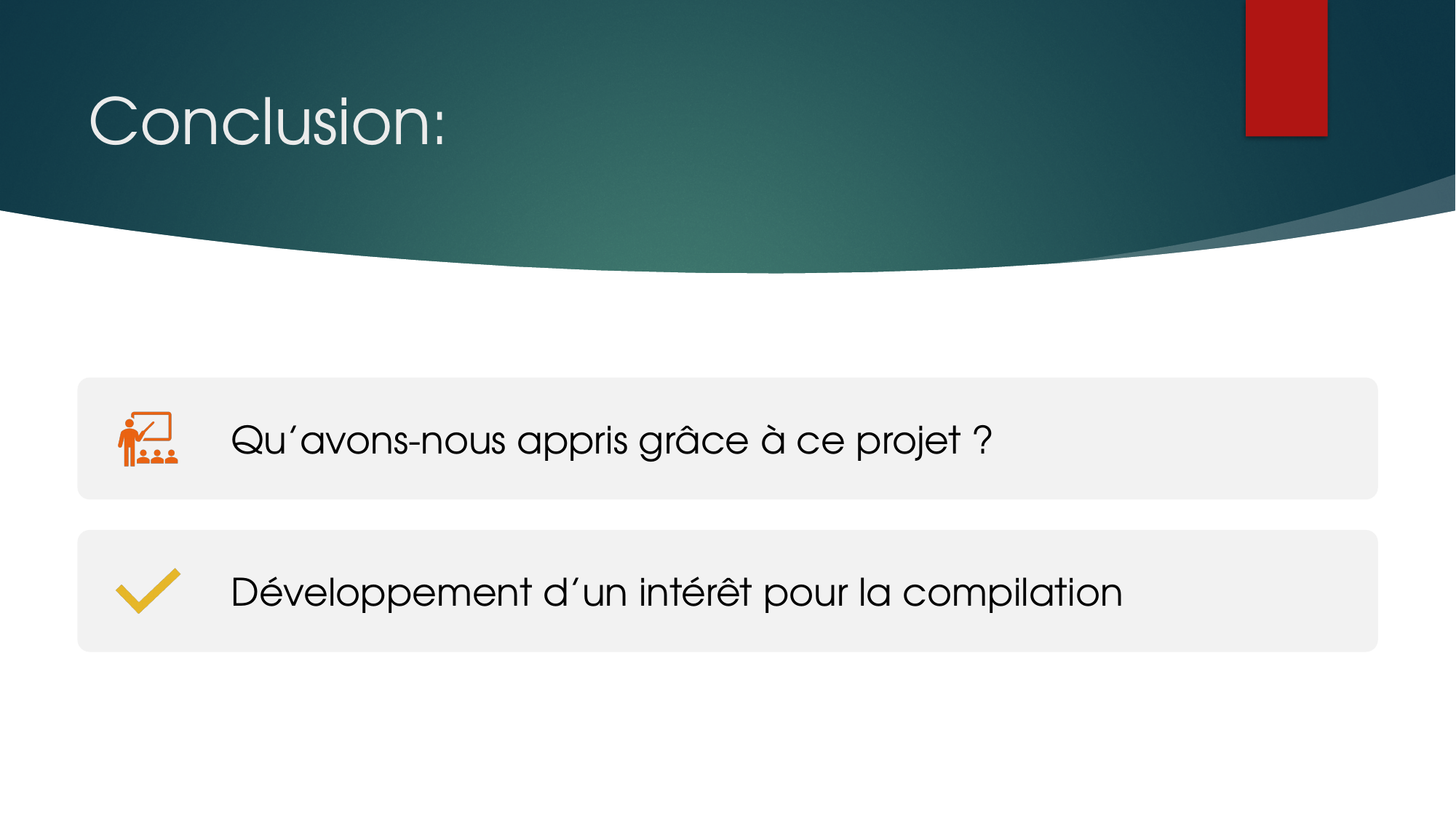

# Conclusion:

Qu’avons-nous appris grâce à ce projet ?
Développement d’un intérêt pour la compilation